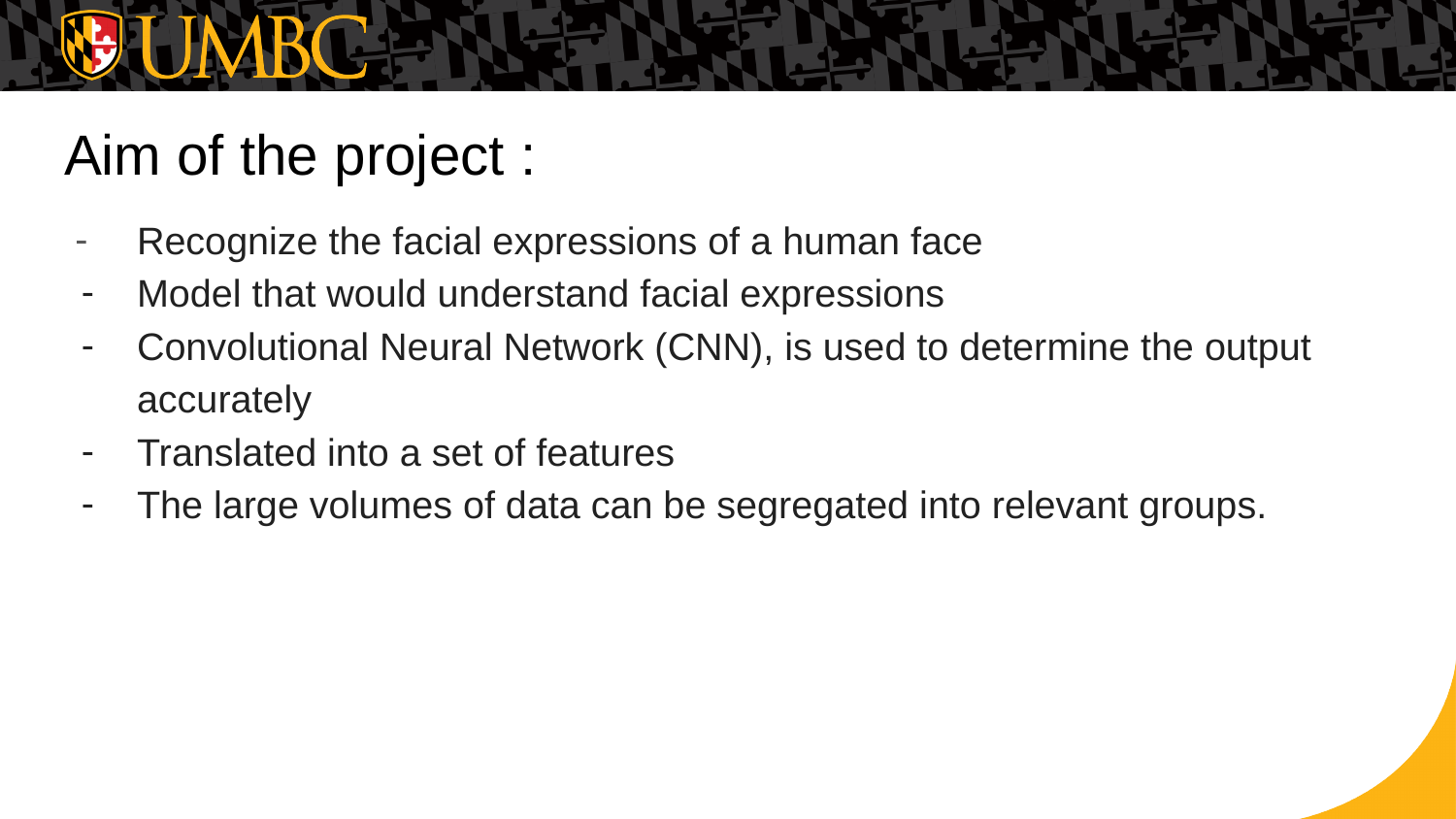

# Aim of the project :
Recognize the facial expressions of a human face
Model that would understand facial expressions
Convolutional Neural Network (CNN), is used to determine the output accurately
Translated into a set of features
The large volumes of data can be segregated into relevant groups.